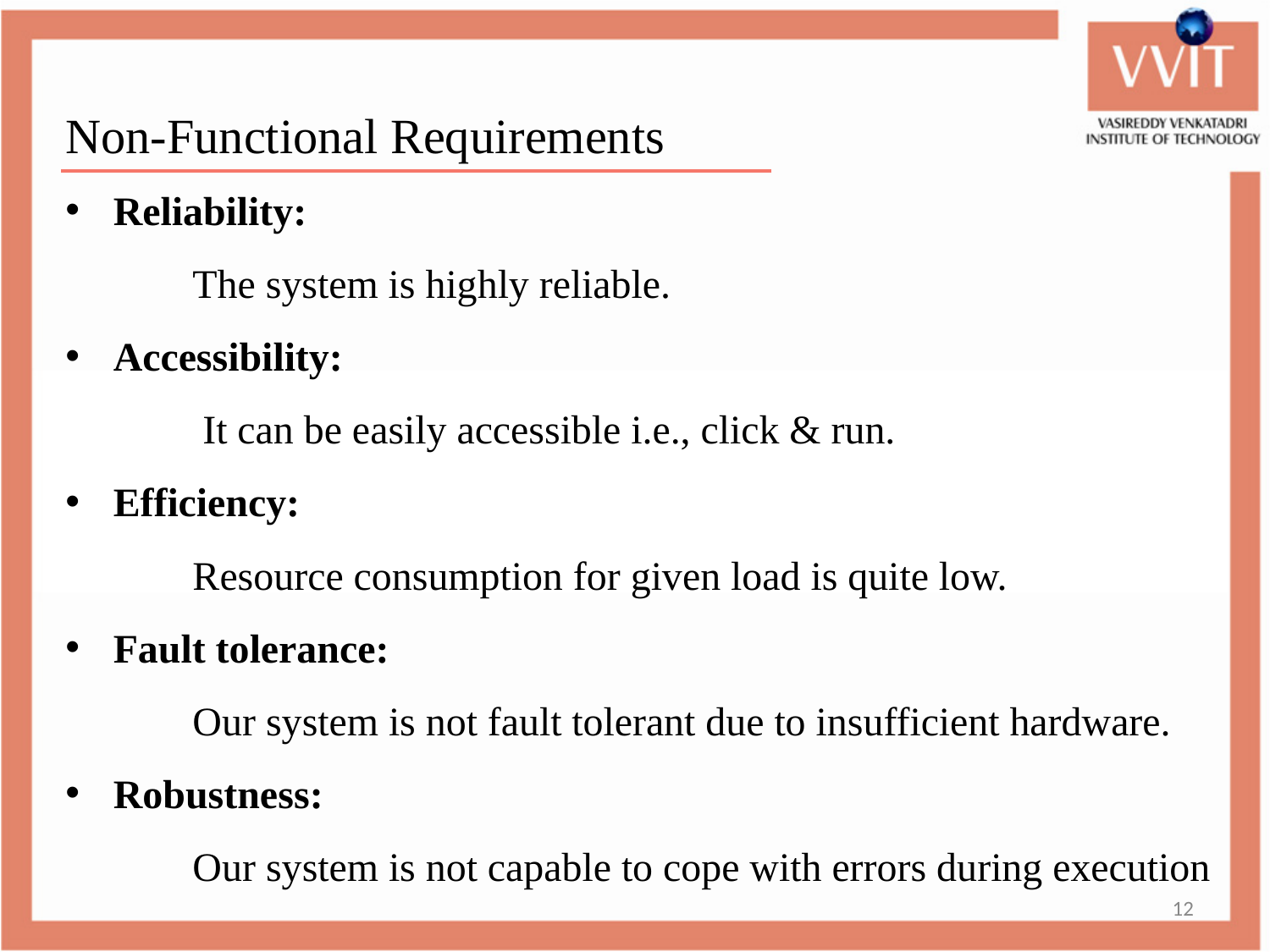

Non-Functional Requirements
Reliability:
	The system is highly reliable.
Accessibility:
	 It can be easily accessible i.e., click & run.
Efficiency:
	Resource consumption for given load is quite low.
Fault tolerance:
	Our system is not fault tolerant due to insufficient hardware.
Robustness:
	Our system is not capable to cope with errors during execution

12